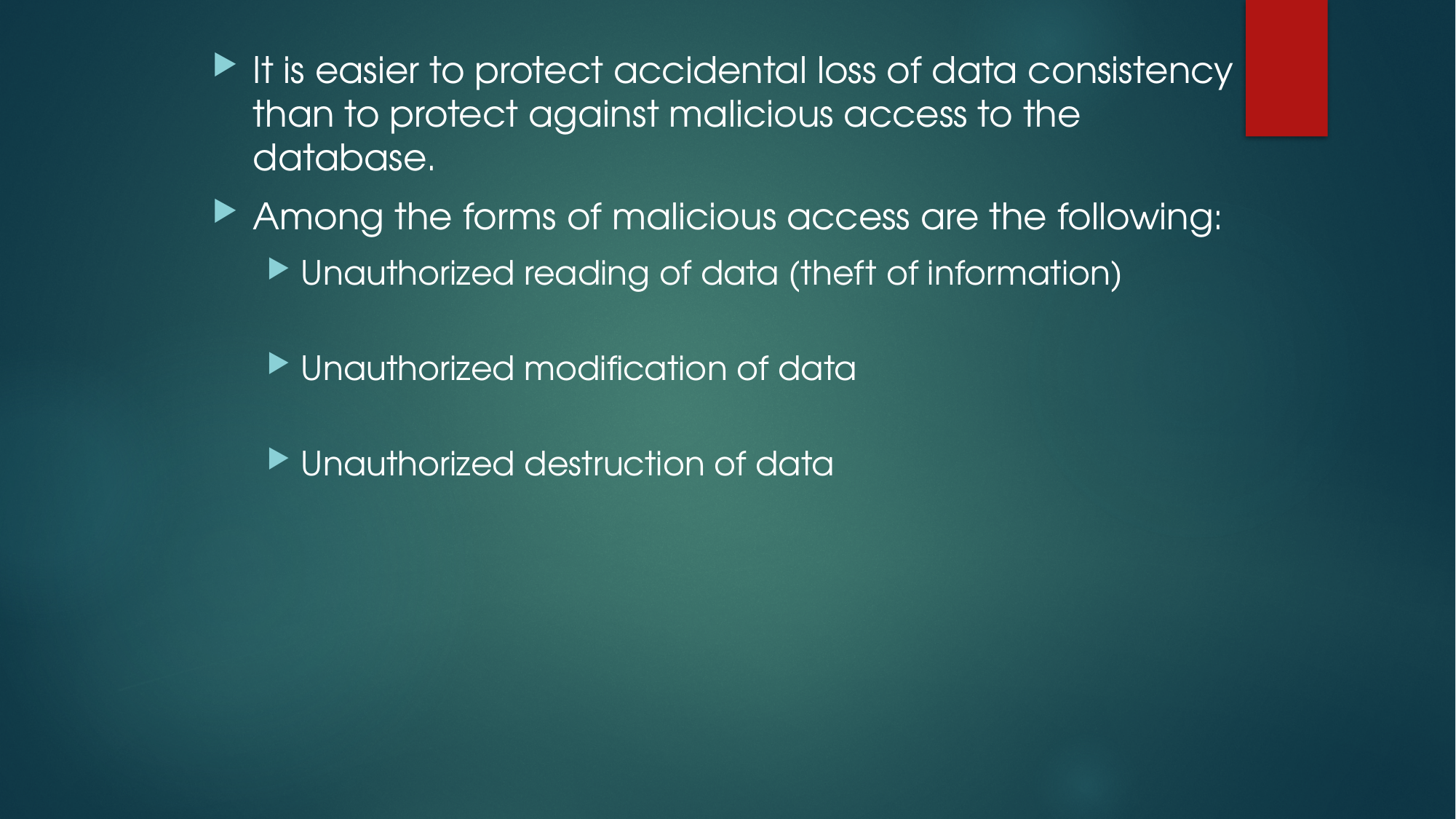

It is easier to protect accidental loss of data consistency than to protect against malicious access to the database.
Among the forms of malicious access are the following:
Unauthorized reading of data (theft of information)
Unauthorized modification of data
Unauthorized destruction of data